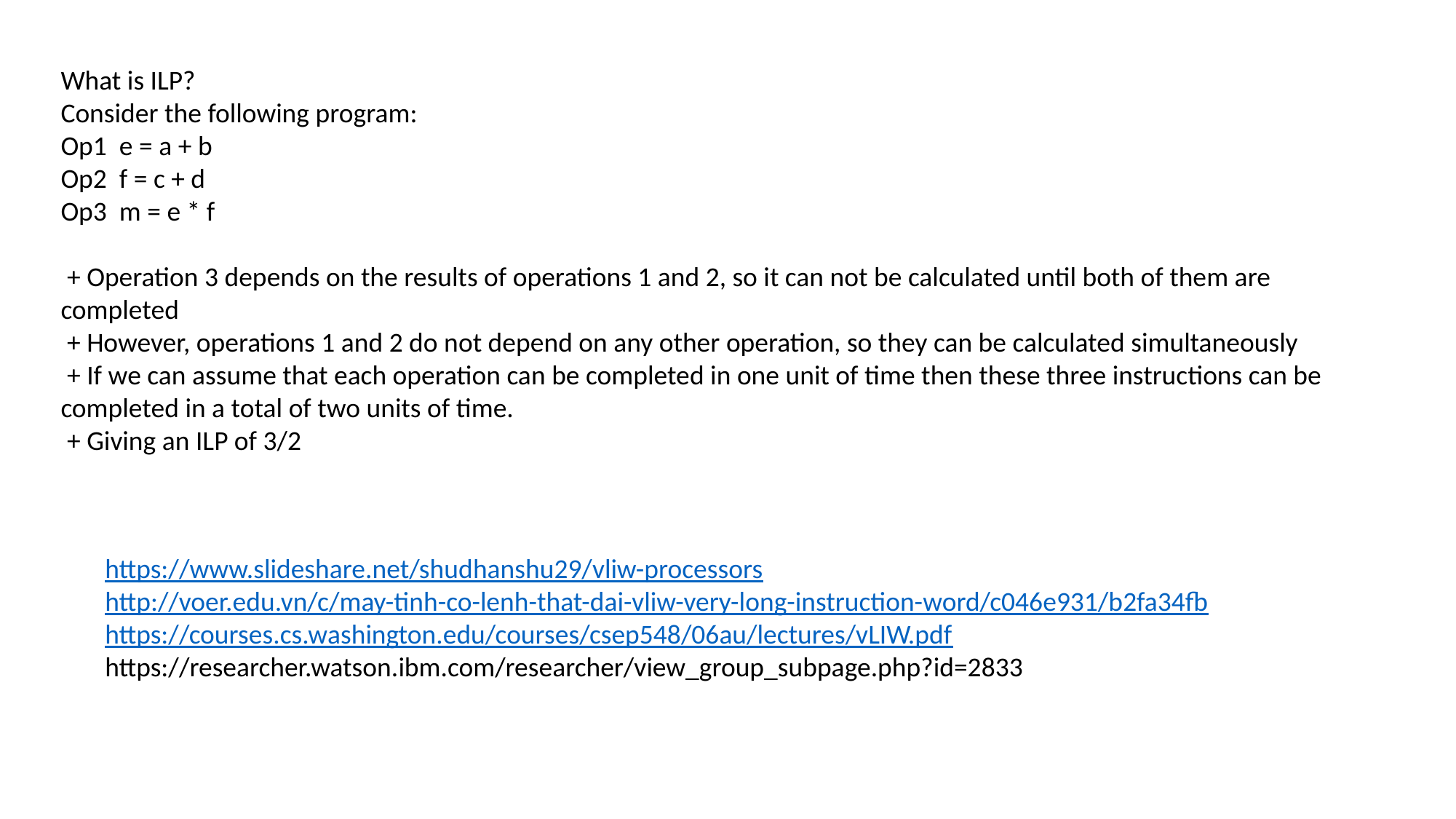

What is ILP?
Consider the following program:
Op1  e = a + b
Op2  f = c + d
Op3  m = e * f

 + Operation 3 depends on the results of operations 1 and 2, so it can not be calculated until both of them are completed
 + However, operations 1 and 2 do not depend on any other operation, so they can be calculated simultaneously
 + If we can assume that each operation can be completed in one unit of time then these three instructions can be completed in a total of two units of time.
 + Giving an ILP of 3/2
https://www.slideshare.net/shudhanshu29/vliw-processors
http://voer.edu.vn/c/may-tinh-co-lenh-that-dai-vliw-very-long-instruction-word/c046e931/b2fa34fb
https://courses.cs.washington.edu/courses/csep548/06au/lectures/vLIW.pdf
https://researcher.watson.ibm.com/researcher/view_group_subpage.php?id=2833